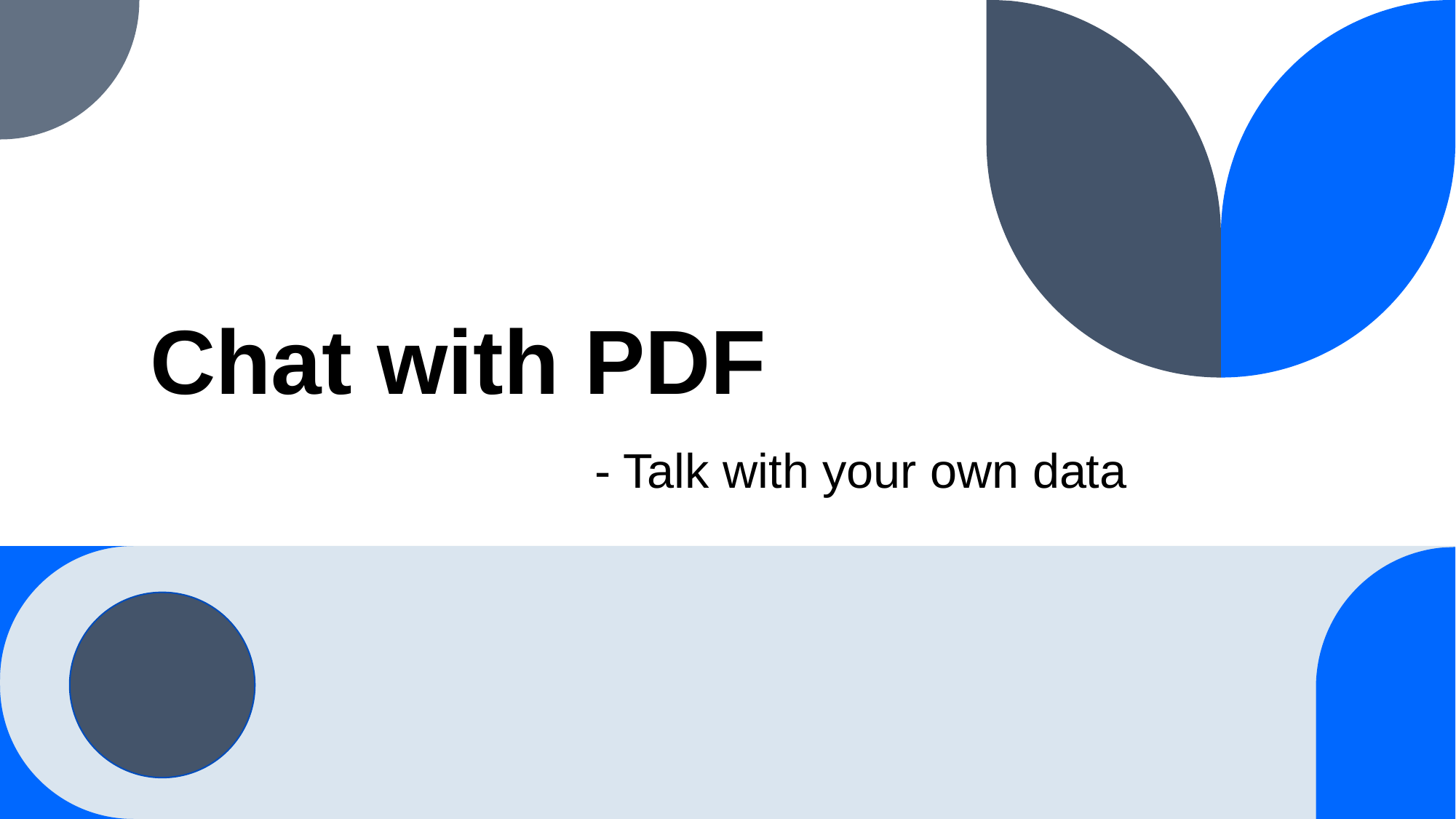

# Chat with PDF
                                 - Talk with your own data